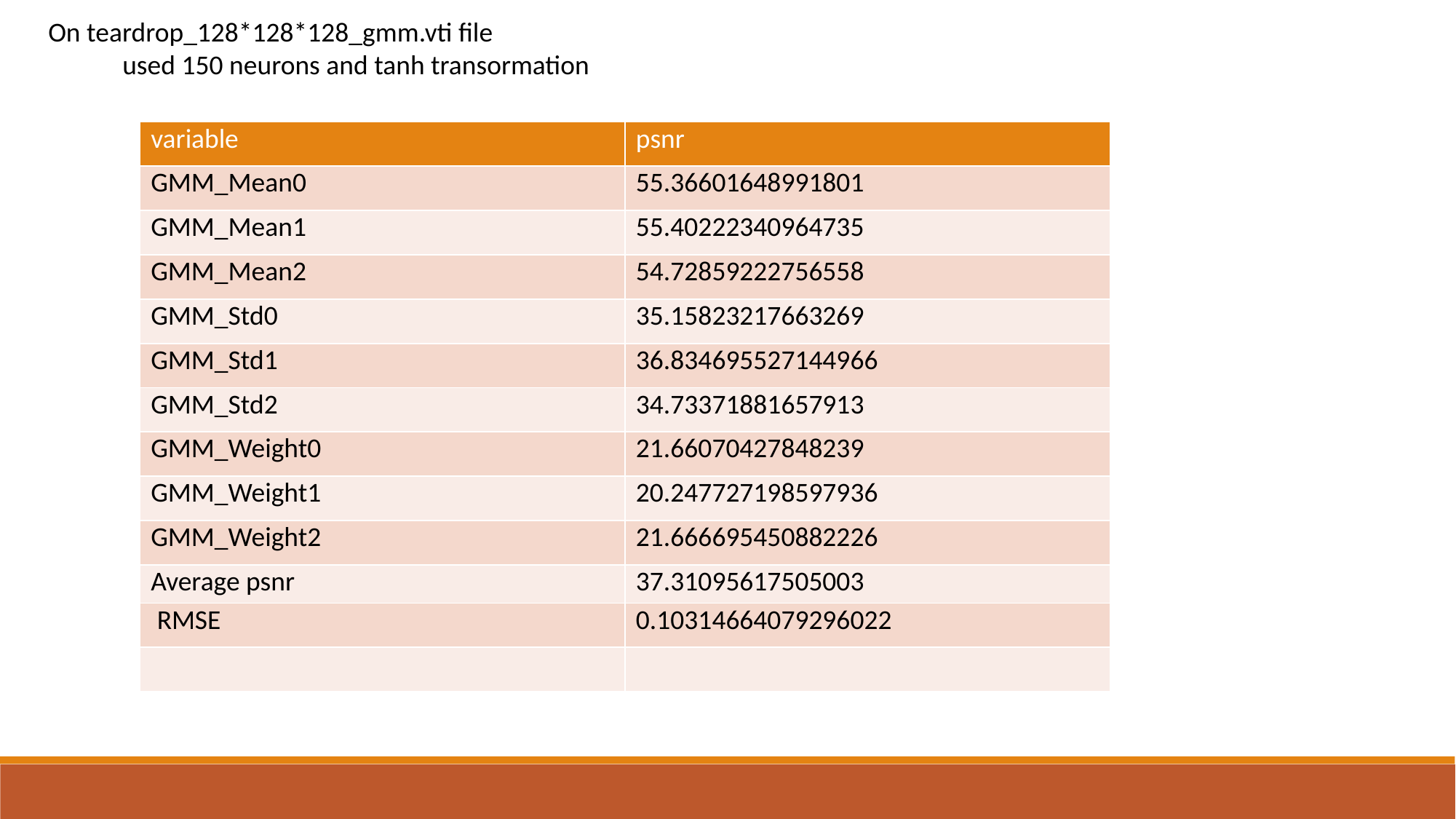

On teardrop_128*128*128_gmm.vti file
            used 150 neurons and tanh transormation
| variable | psnr |
| --- | --- |
| GMM\_Mean0 | 55.36601648991801 |
| GMM\_Mean1 | 55.40222340964735 |
| GMM\_Mean2 | 54.72859222756558 |
| GMM\_Std0 | 35.15823217663269 |
| GMM\_Std1 | 36.834695527144966 |
| GMM\_Std2 | 34.73371881657913 |
| GMM\_Weight0 | 21.66070427848239 |
| GMM\_Weight1 | 20.247727198597936 |
| GMM\_Weight2 | 21.666695450882226 |
| Average psnr | 37.31095617505003 |
| RMSE | 0.10314664079296022 |
|  |  |